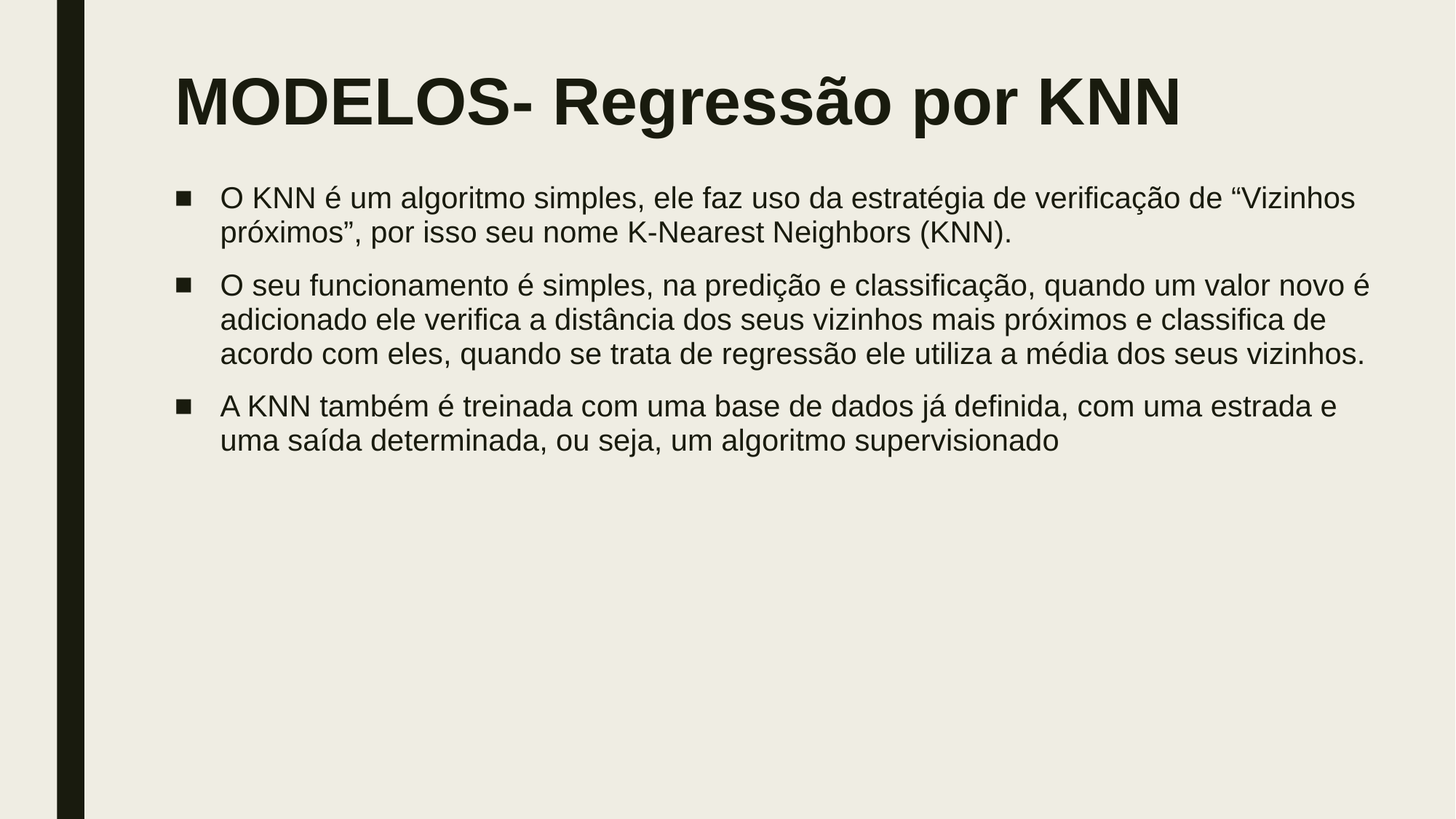

# MODELOS- Regressão por KNN
O KNN é um algoritmo simples, ele faz uso da estratégia de verificação de “Vizinhos próximos”, por isso seu nome K-Nearest Neighbors (KNN).
O seu funcionamento é simples, na predição e classificação, quando um valor novo é adicionado ele verifica a distância dos seus vizinhos mais próximos e classifica de acordo com eles, quando se trata de regressão ele utiliza a média dos seus vizinhos.
A KNN também é treinada com uma base de dados já definida, com uma estrada e uma saída determinada, ou seja, um algoritmo supervisionado